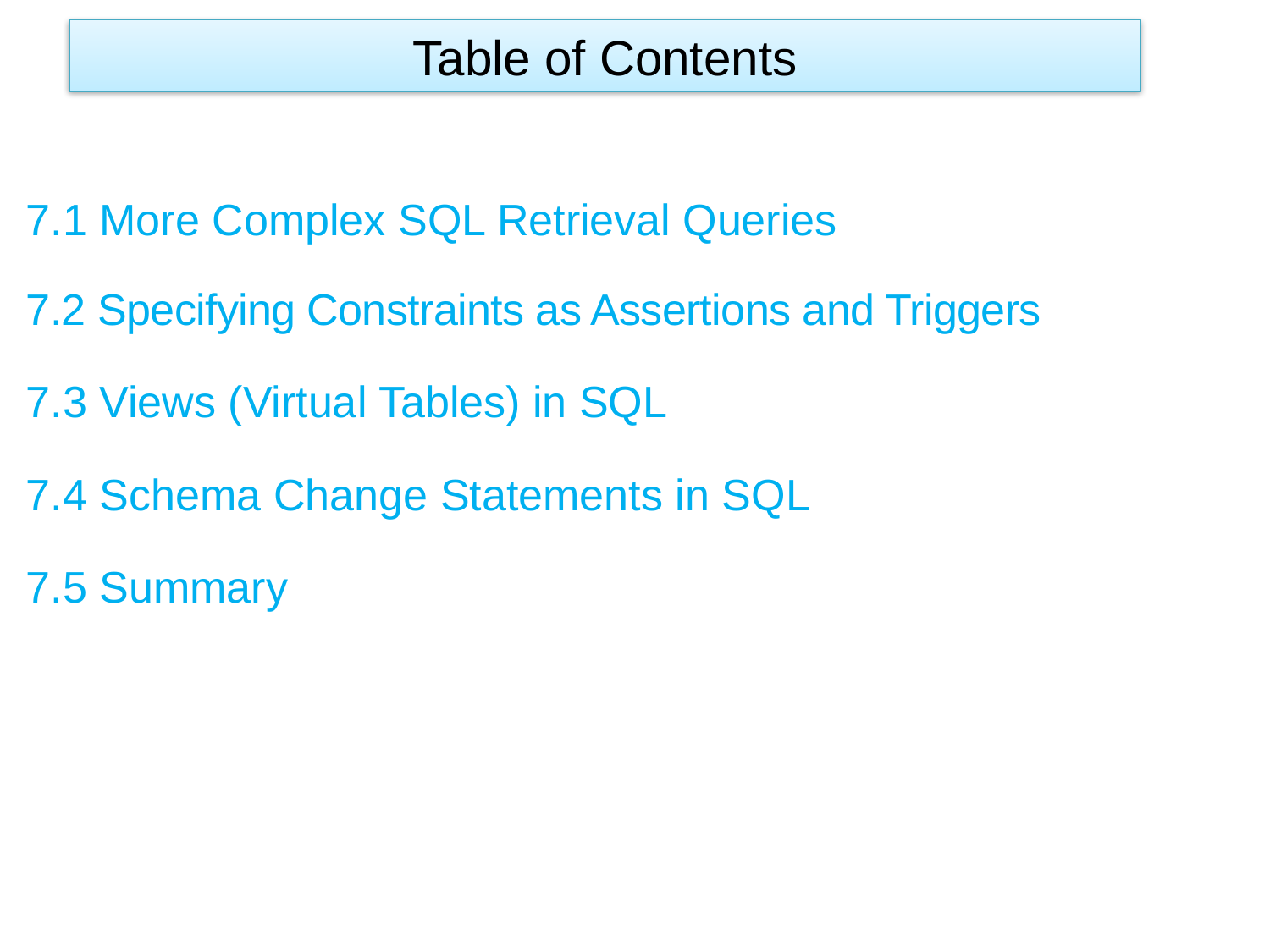

Table of Contents
7.1 More Complex SQL Retrieval Queries
7.2 Specifying Constraints as Assertions and Triggers
7.3 Views (Virtual Tables) in SQL
7.4 Schema Change Statements in SQL
7.5 Summary